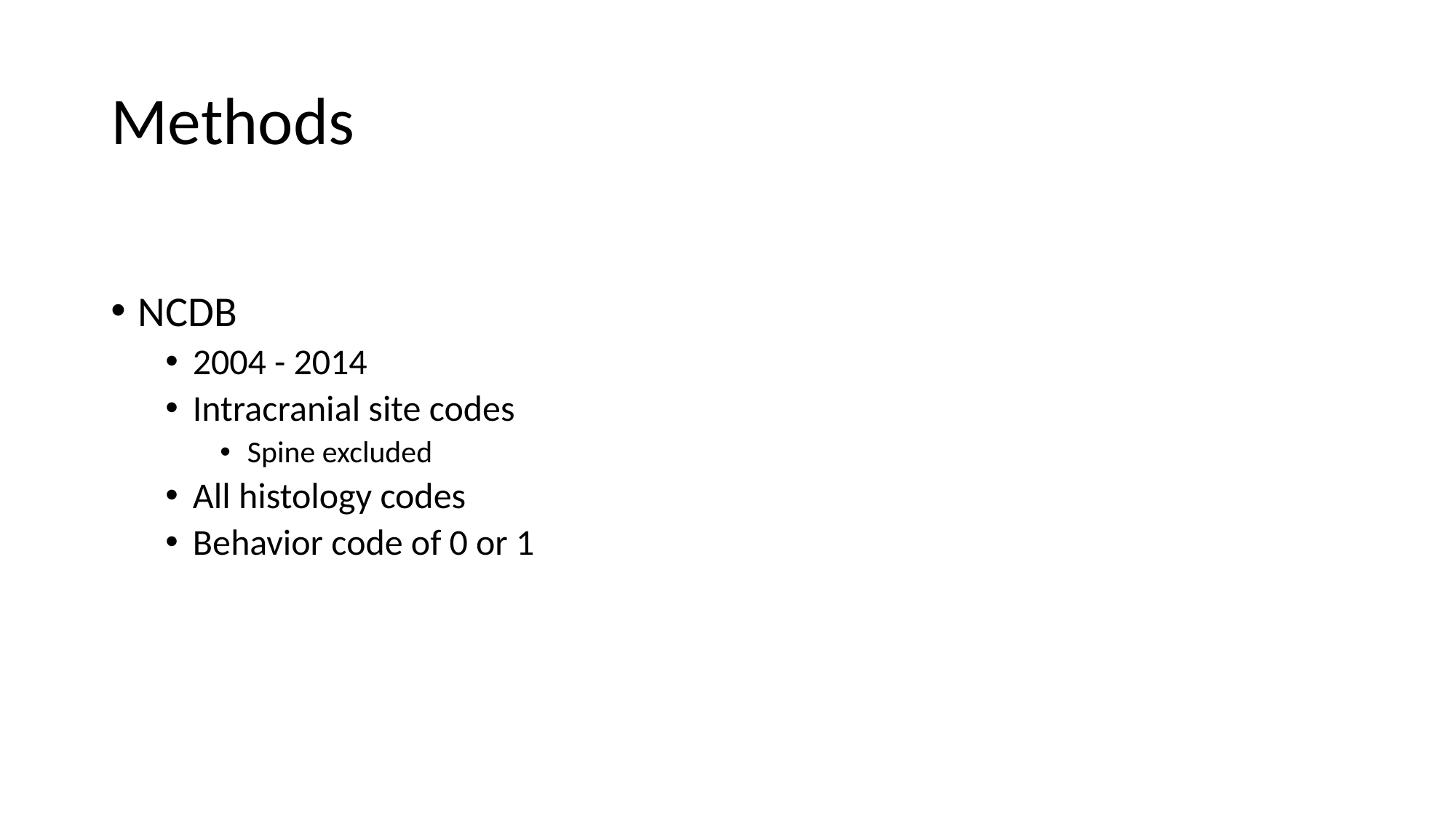

# Methods

NCDB
2004 - 2014
Intracranial site codes
Spine excluded
All histology codes
Behavior code of 0 or 1